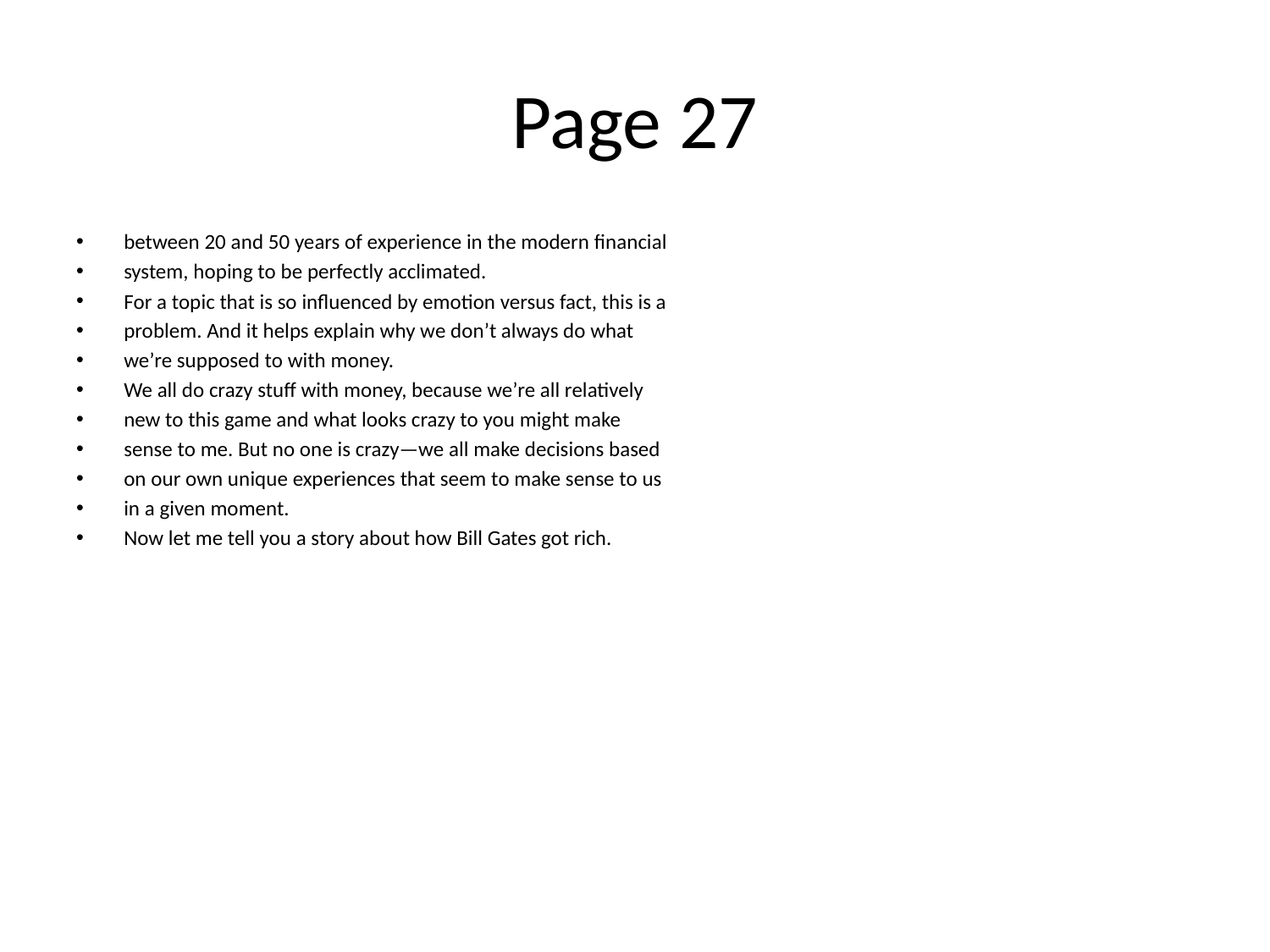

# Page 27
between 20 and 50 years of experience in the modern ﬁnancial
system, hoping to be perfectly acclimated.
For a topic that is so inﬂuenced by emotion versus fact, this is a
problem. And it helps explain why we don’t always do what
we’re supposed to with money.
We all do crazy stuﬀ with money, because we’re all relatively
new to this game and what looks crazy to you might make
sense to me. But no one is crazy—we all make decisions based
on our own unique experiences that seem to make sense to us
in a given moment.
Now let me tell you a story about how Bill Gates got rich.